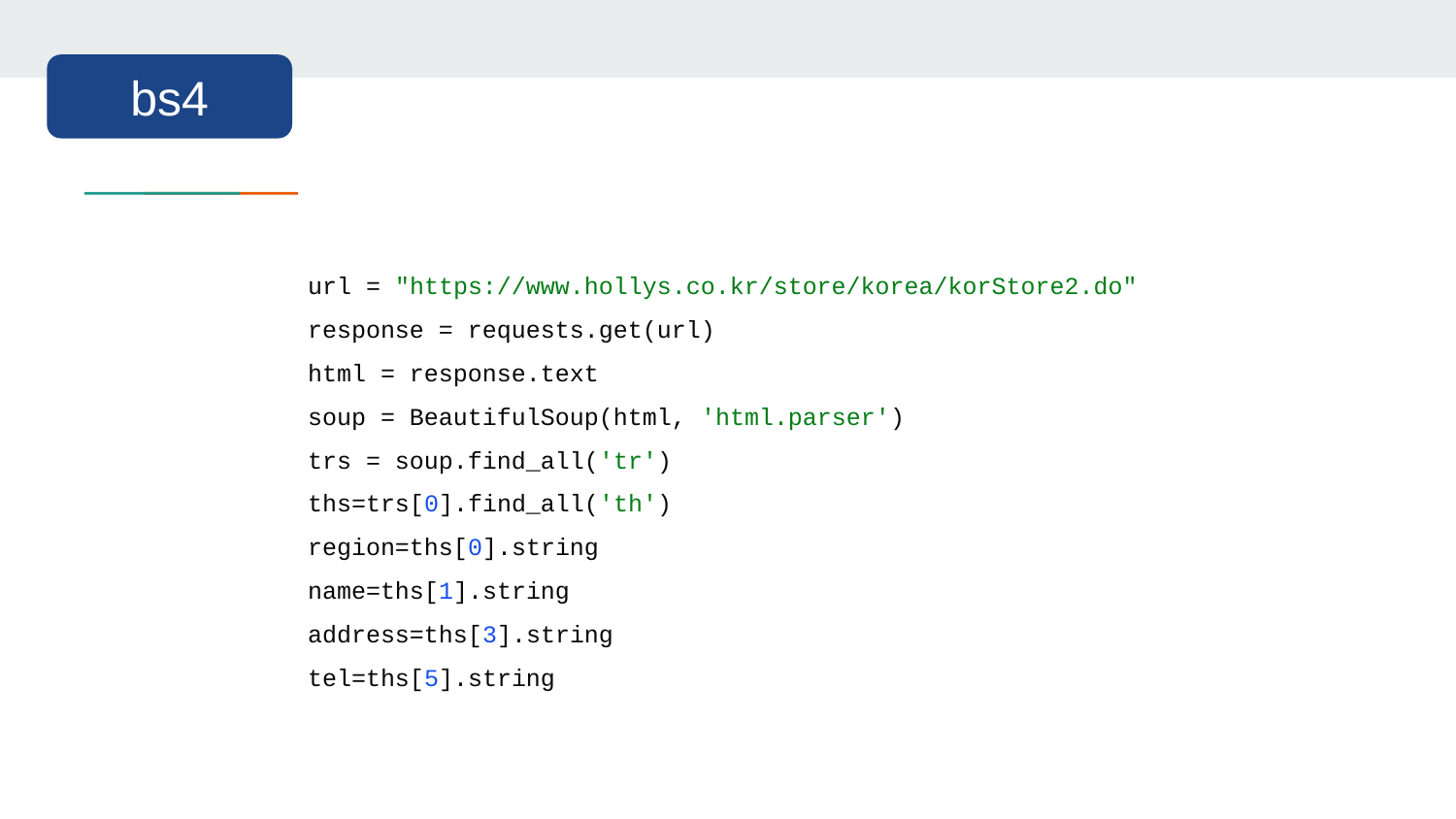

bs4
url = "https://www.hollys.co.kr/store/korea/korStore2.do"
response = requests.get(url)
html = response.text
soup = BeautifulSoup(html, 'html.parser')
trs = soup.find_all('tr')
ths=trs[0].find_all('th')
region=ths[0].string
name=ths[1].string
address=ths[3].string
tel=ths[5].string